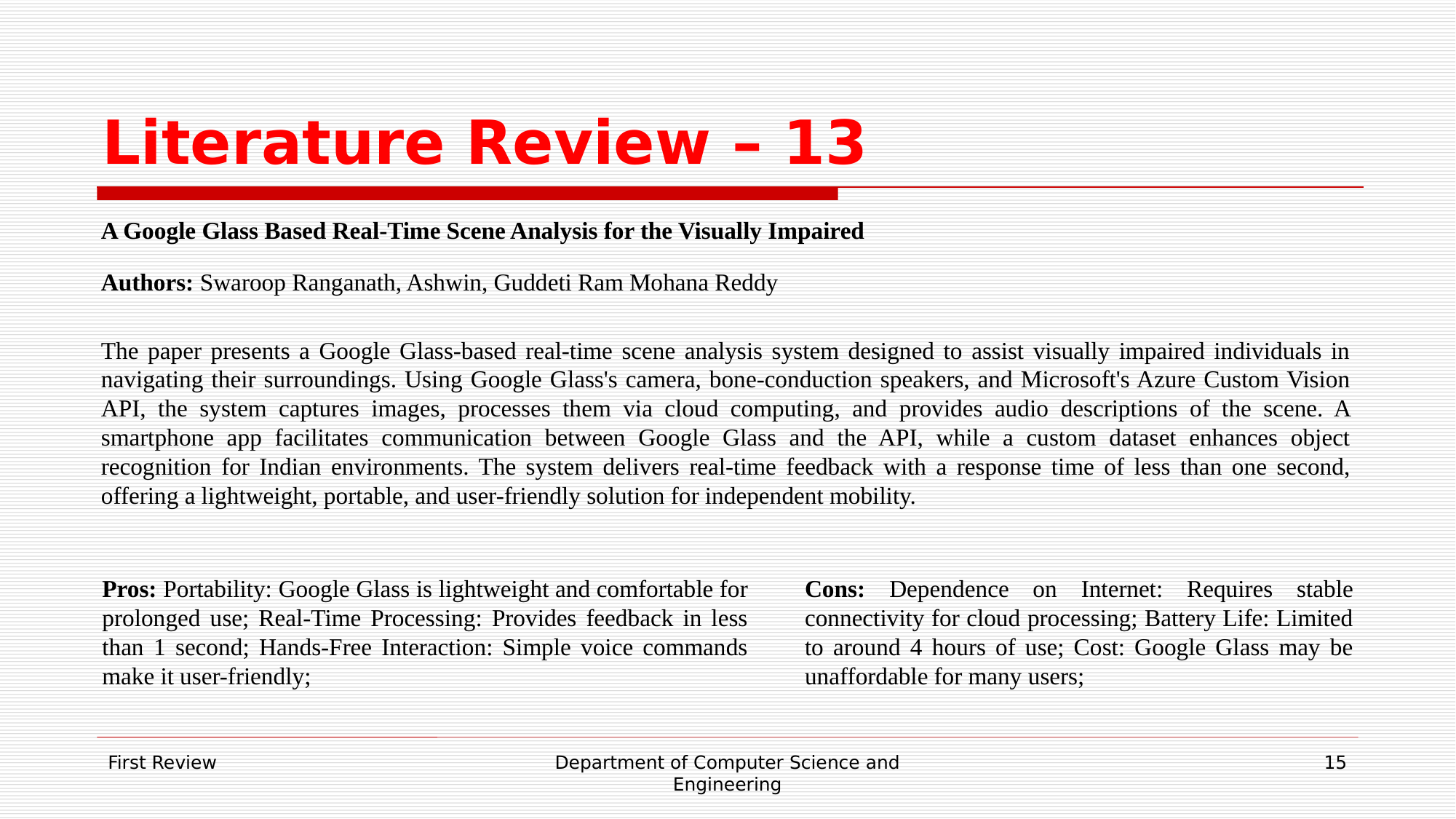

# Literature Review – 13
A Google Glass Based Real-Time Scene Analysis for the Visually Impaired
Authors: Swaroop Ranganath, Ashwin, Guddeti Ram Mohana Reddy

The paper presents a Google Glass-based real-time scene analysis system designed to assist visually impaired individuals in navigating their surroundings. Using Google Glass's camera, bone-conduction speakers, and Microsoft's Azure Custom Vision API, the system captures images, processes them via cloud computing, and provides audio descriptions of the scene. A smartphone app facilitates communication between Google Glass and the API, while a custom dataset enhances object recognition for Indian environments. The system delivers real-time feedback with a response time of less than one second, offering a lightweight, portable, and user-friendly solution for independent mobility.
Pros: Portability: Google Glass is lightweight and comfortable for prolonged use; Real-Time Processing: Provides feedback in less than 1 second; Hands-Free Interaction: Simple voice commands make it user-friendly;
Cons: Dependence on Internet: Requires stable connectivity for cloud processing; Battery Life: Limited to around 4 hours of use; Cost: Google Glass may be unaffordable for many users;
First Review
Department of Computer Science and Engineering
15